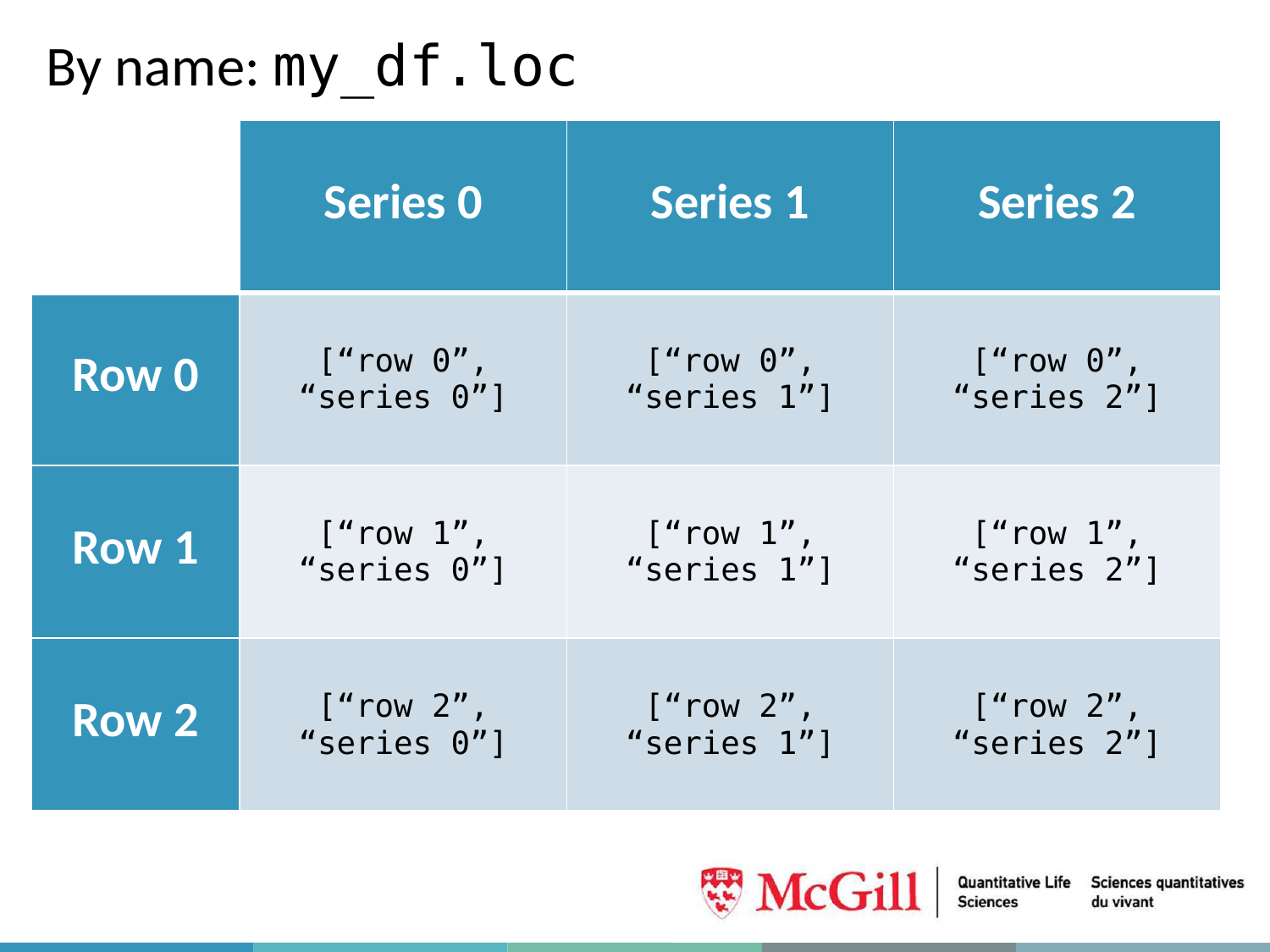

By name: my_df.loc
|  | Series 0 | Series 1 | Series 2 |
| --- | --- | --- | --- |
| Row 0 | [“row 0”, “series 0”] | [“row 0”, “series 1”] | [“row 0”, “series 2”] |
| Row 1 | [“row 1”, “series 0”] | [“row 1”, “series 1”] | [“row 1”, “series 2”] |
| Row 2 | [“row 2”, “series 0”] | [“row 2”, “series 1”] | [“row 2”, “series 2”] |